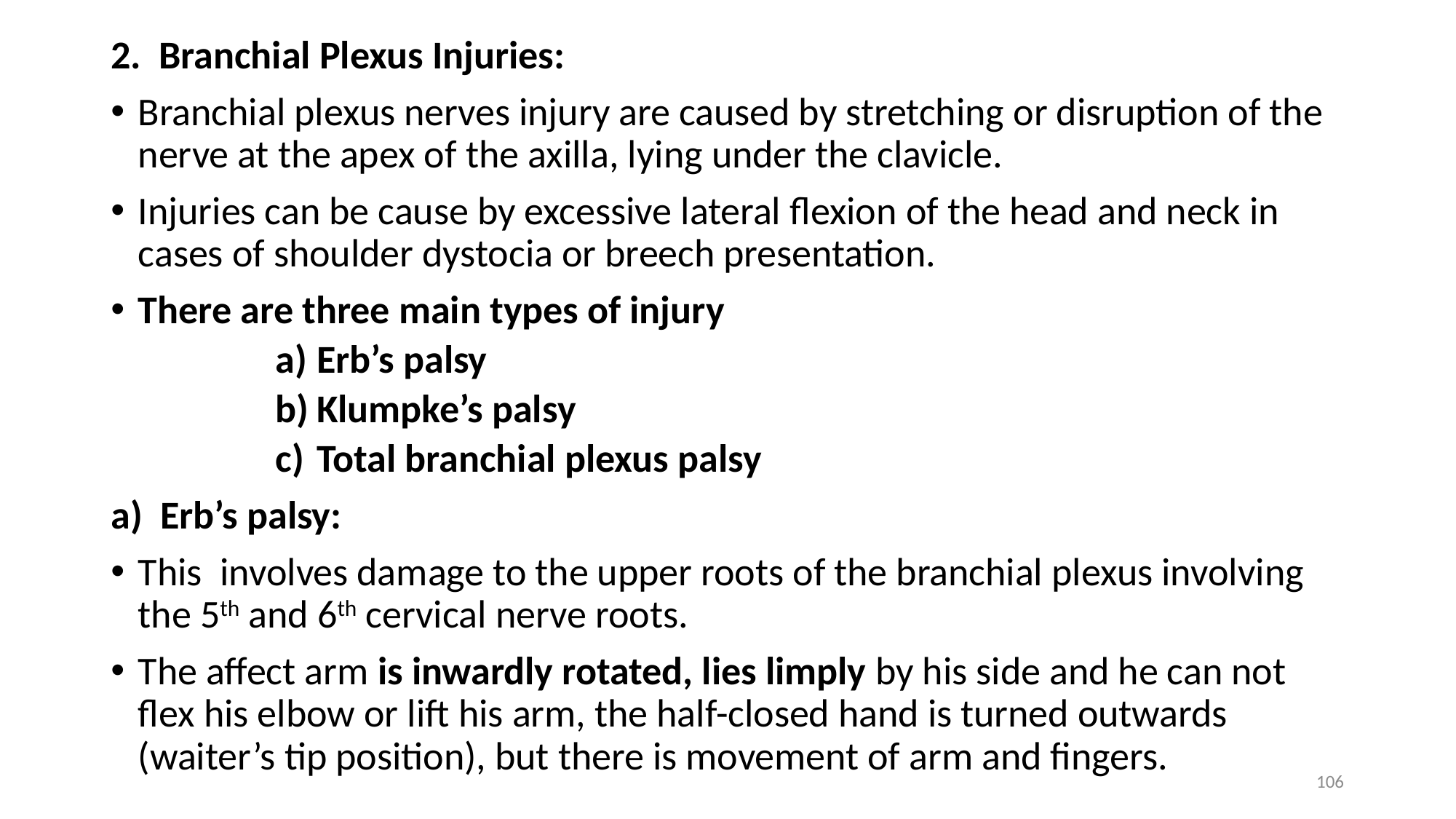

2.  Branchial Plexus Injuries:
Branchial plexus nerves injury are caused by stretching or disruption of the nerve at the apex of the axilla, lying under the clavicle.
Injuries can be cause by excessive lateral flexion of the head and neck in cases of shoulder dystocia or breech presentation.
There are three main types of injury
Erb’s palsy
Klumpke’s palsy
Total branchial plexus palsy
a)  Erb’s palsy:
This  involves damage to the upper roots of the branchial plexus involving the 5th and 6th cervical nerve roots.
The affect arm is inwardly rotated, lies limply by his side and he can not flex his elbow or lift his arm, the half-closed hand is turned outwards (waiter’s tip position), but there is movement of arm and fingers.

106